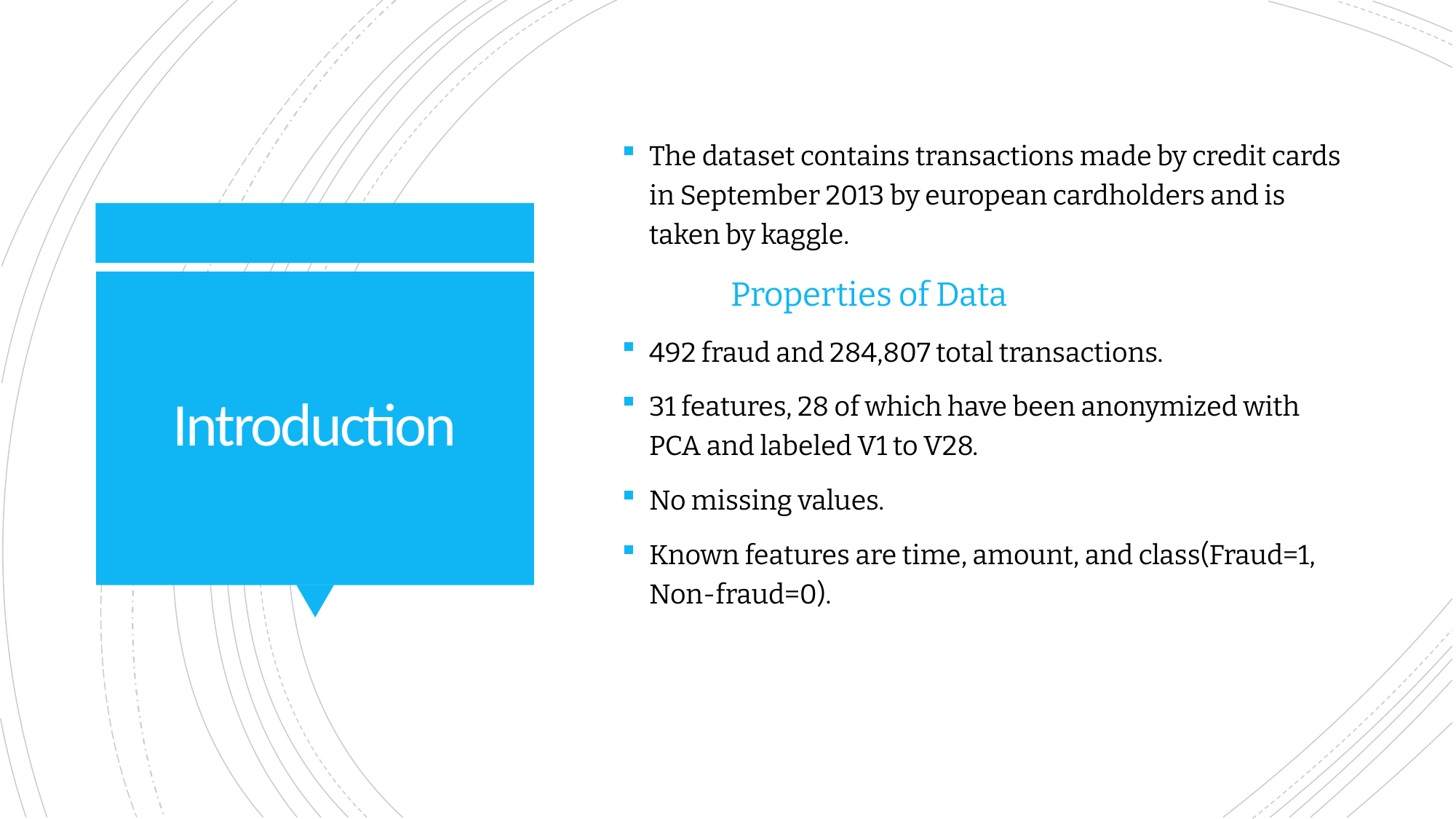

The dataset contains transactions made by credit cards in September 2013 by european cardholders and is taken by kaggle.
	Properties of Data
492 fraud and 284,807 total transactions.
31 features, 28 of which have been anonymized with PCA and labeled V1 to V28.
No missing values.
Known features are time, amount, and class(Fraud=1, Non-fraud=0).

# Introduction